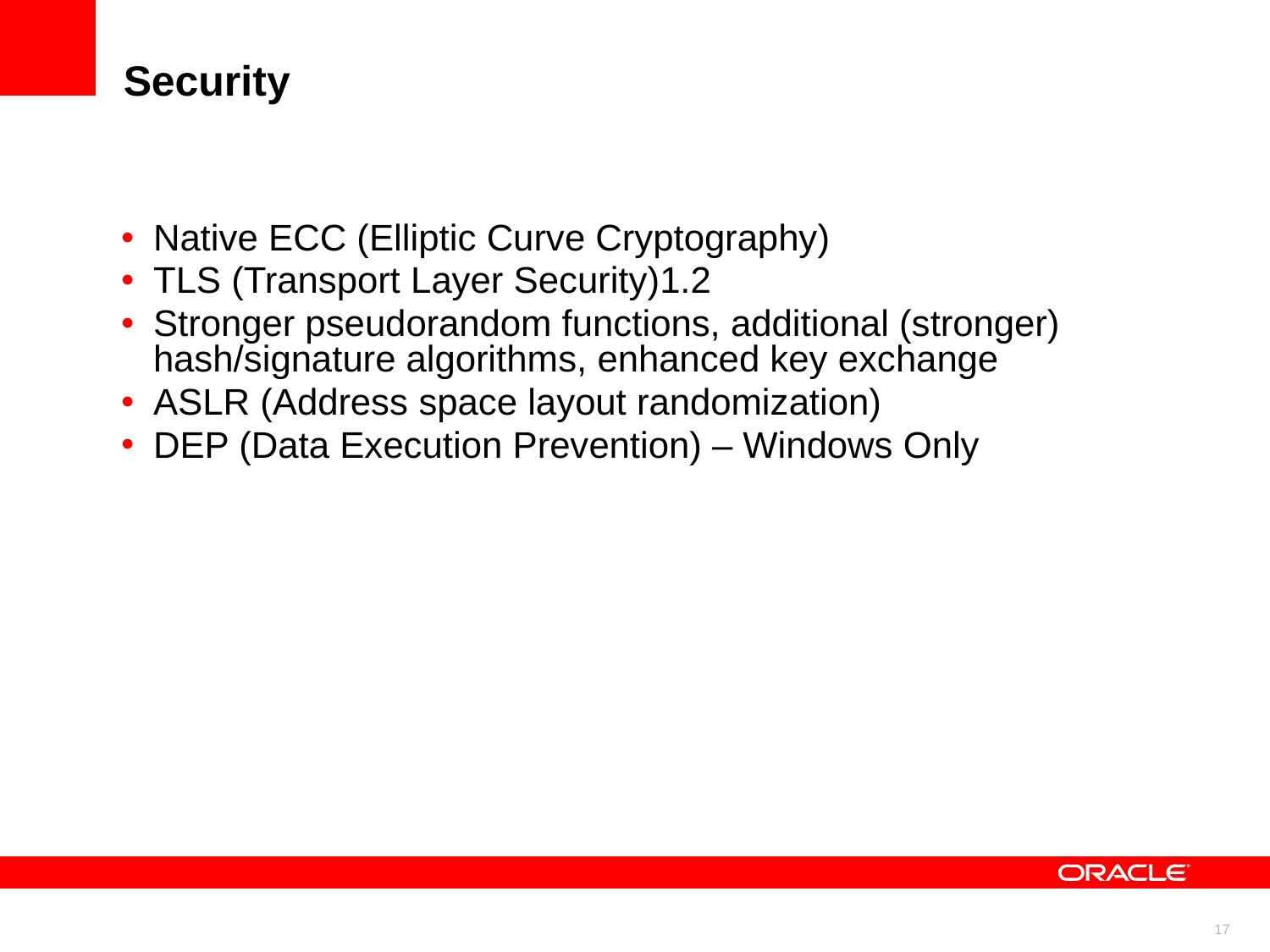

Security
Native ECC (Elliptic Curve Cryptography)
TLS (Transport Layer Security)1.2
Stronger pseudorandom functions, additional (stronger) hash/signature algorithms, enhanced key exchange
ASLR (Address space layout randomization)
DEP (Data Execution Prevention) – Windows Only